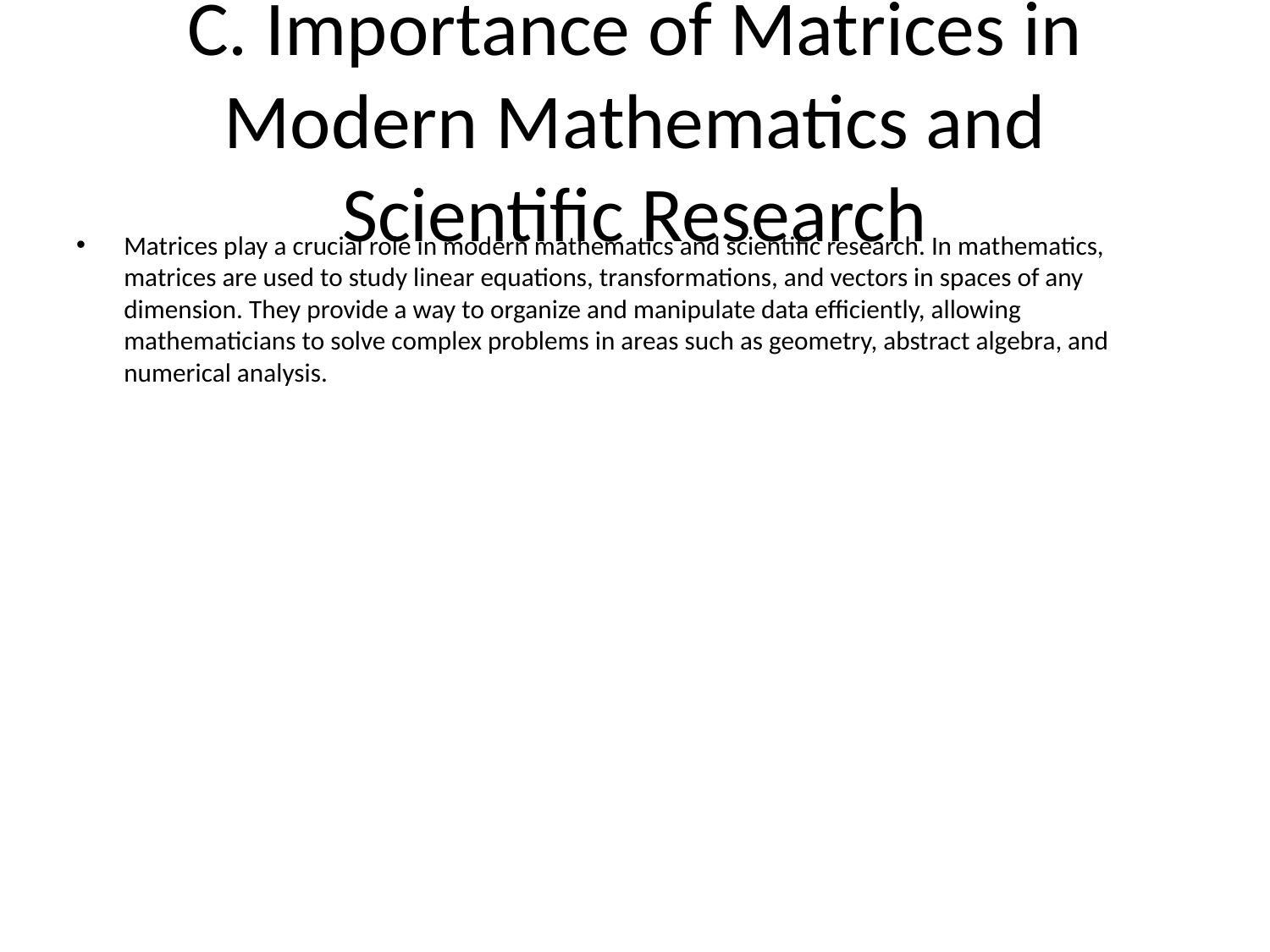

# C. Importance of Matrices in Modern Mathematics and Scientific Research
Matrices play a crucial role in modern mathematics and scientific research. In mathematics, matrices are used to study linear equations, transformations, and vectors in spaces of any dimension. They provide a way to organize and manipulate data efficiently, allowing mathematicians to solve complex problems in areas such as geometry, abstract algebra, and numerical analysis.